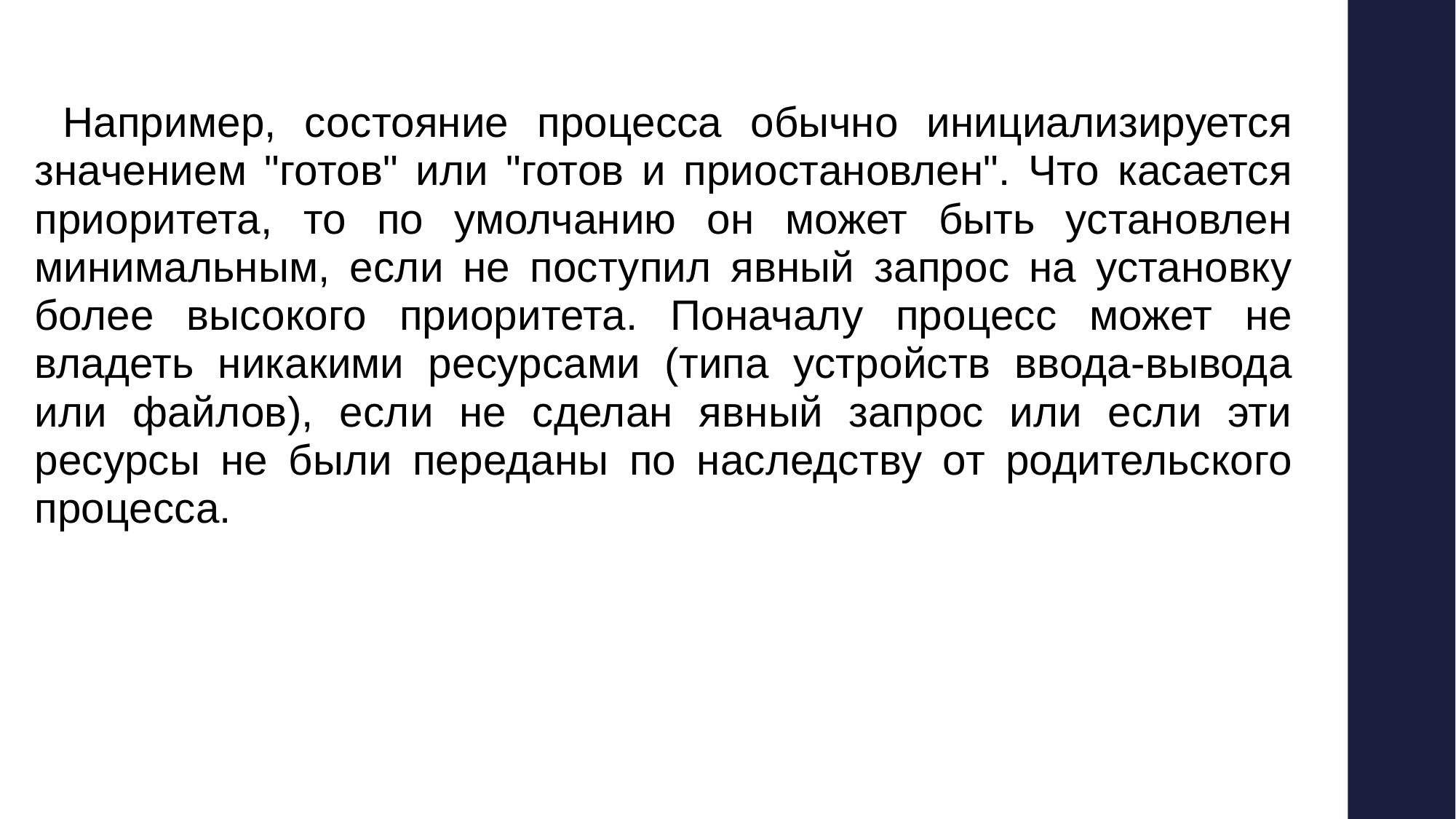

#
 Например, состояние процесса обычно инициализируется значением "готов" или "готов и приостановлен". Что касается приоритета, то по умолчанию он может быть установлен минимальным, если не поступил явный запрос на установку более высокого приоритета. Поначалу процесс может не владеть никакими ресурсами (типа устройств ввода-вывода или файлов), если не сделан явный запрос или если эти ресурсы не были переданы по наследству от родительского процесса.